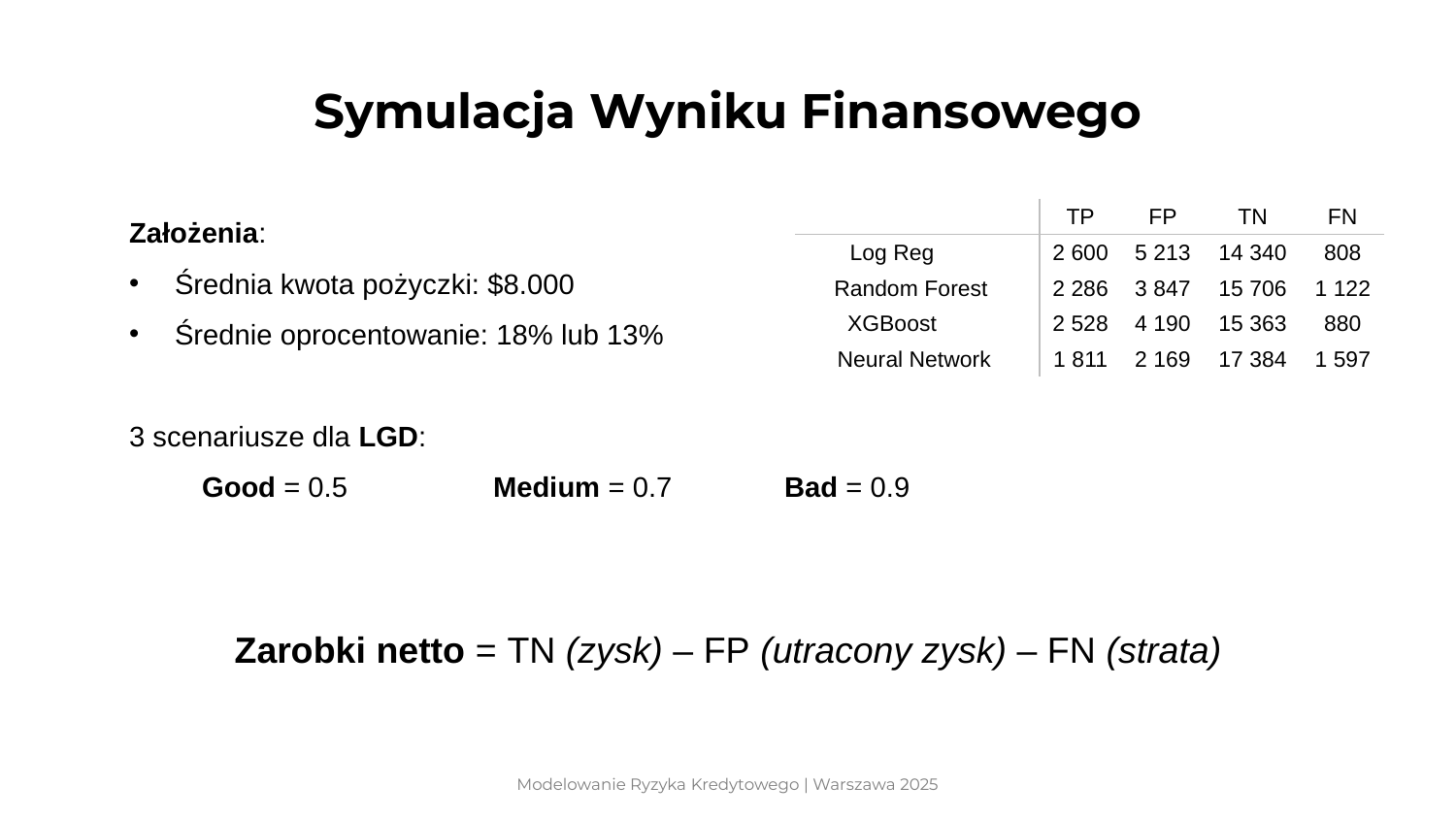

# Symulacja Wyniku Finansowego
Założenia:
Średnia kwota pożyczki: $8.000
Średnie oprocentowanie: 18% lub 13%

3 scenariusze dla LGD:
Good = 0.5	Medium = 0.7	Bad = 0.9

Zarobki netto = TN (zysk) – FP (utracony zysk) – FN (strata)

|  | TP | FP | TN | FN |
| --- | --- | --- | --- | --- |
| Log Reg | 2 600 | 5 213 | 14 340 | 808 |
| Random Forest | 2 286 | 3 847 | 15 706 | 1 122 |
| XGBoost | 2 528 | 4 190 | 15 363 | 880 |
| Neural Network | 1 811 | 2 169 | 17 384 | 1 597 |
Modelowanie Ryzyka Kredytowego | Warszawa 2025